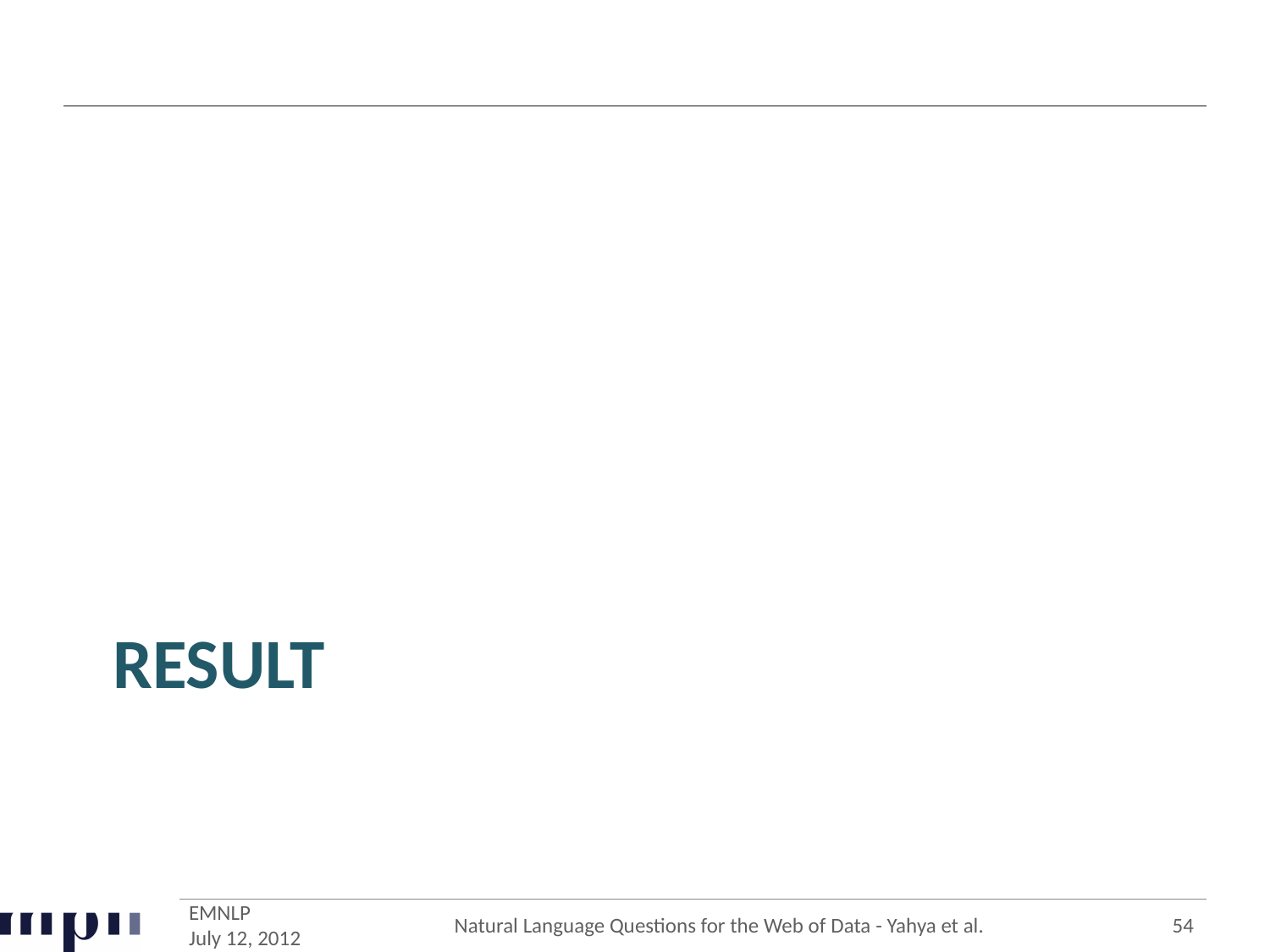

# Result
EMNLP
July 12, 2012
Natural Language Questions for the Web of Data - Yahya et al.
54